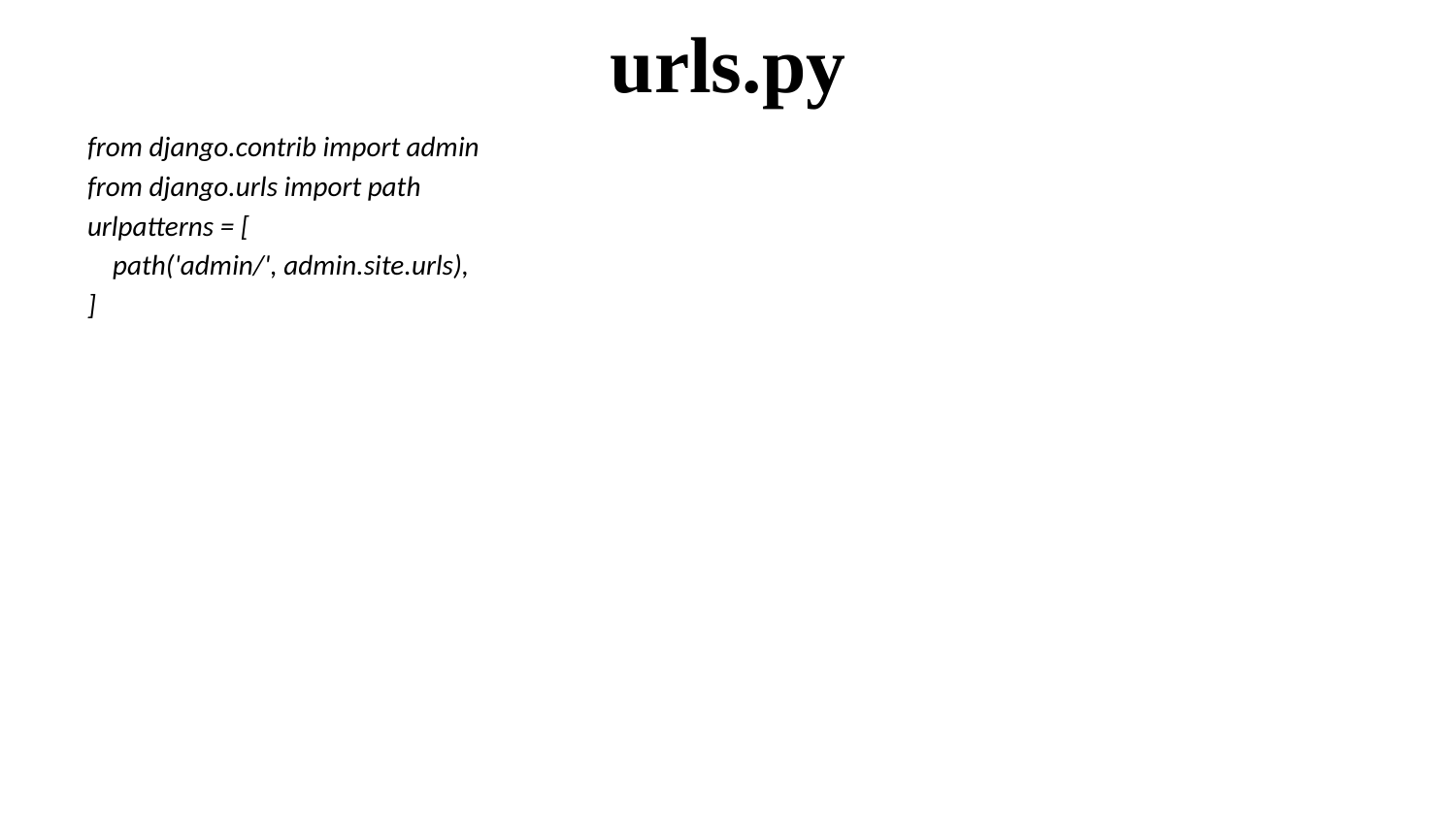

# urls.py
from django.contrib import admin
from django.urls import path
urlpatterns = [
    path('admin/', admin.site.urls),
]